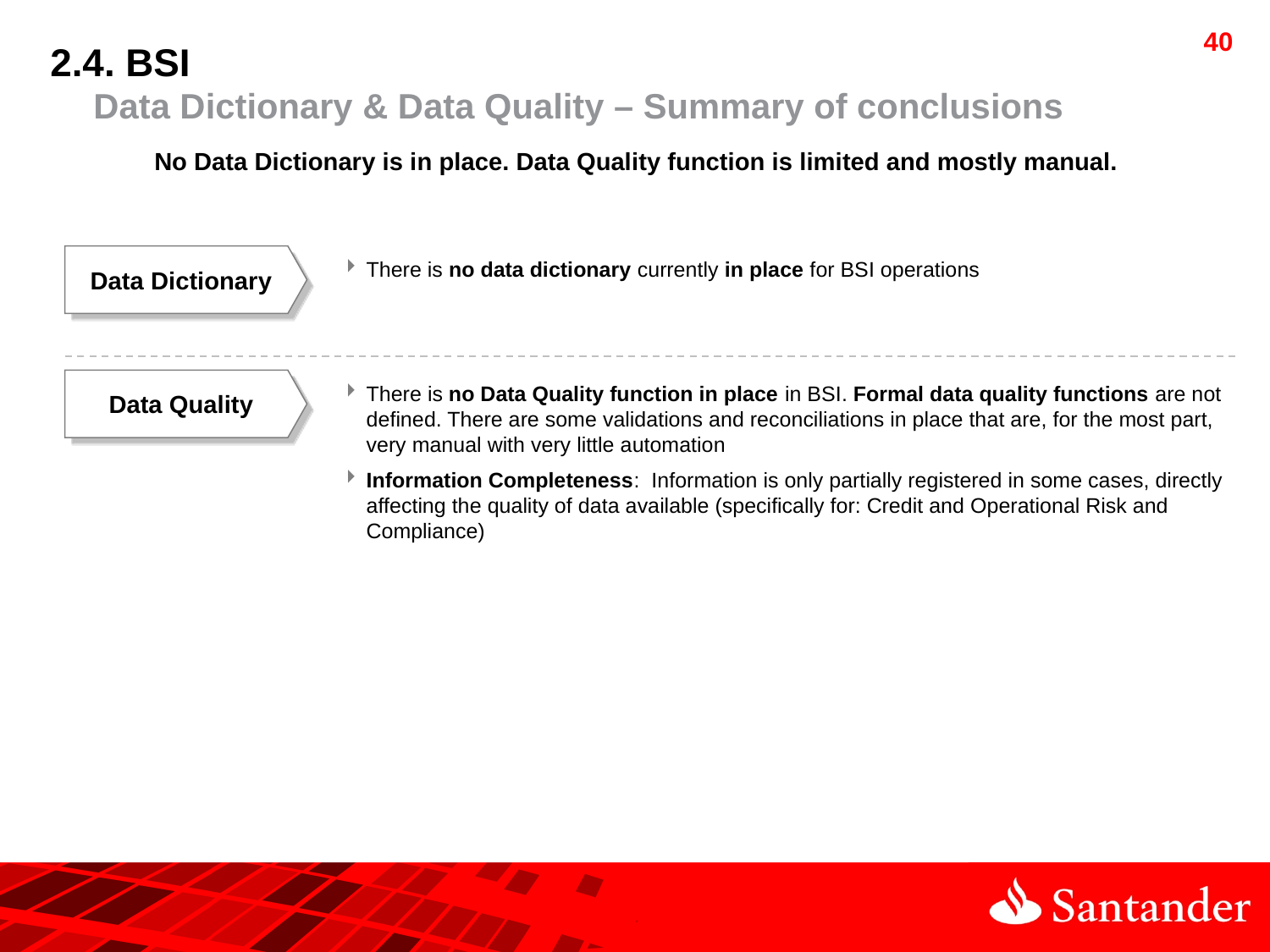

2.4. BSI
    Data Dictionary & Data Quality – Summary of conclusions
No Data Dictionary is in place. Data Quality function is limited and mostly manual.
Data Dictionary
There is no data dictionary currently in place for BSI operations

Data Quality
There is no Data Quality function in place in BSI. Formal data quality functions are not defined. There are some validations and reconciliations in place that are, for the most part, very manual with very little automation
Information Completeness:  Information is only partially registered in some cases, directly affecting the quality of data available (specifically for: Credit and Operational Risk and Compliance)